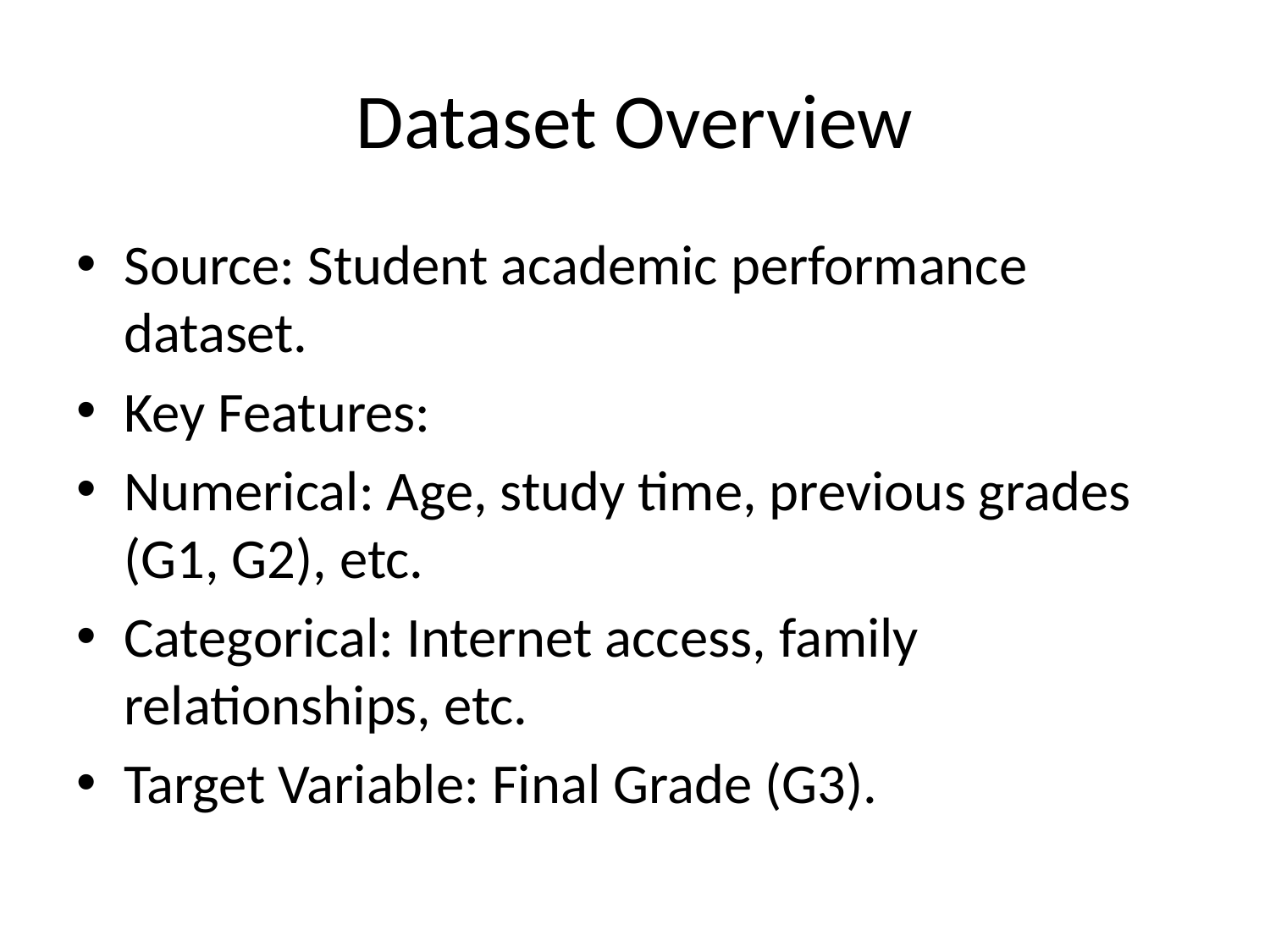

# Dataset Overview
Source: Student academic performance dataset.
Key Features:
Numerical: Age, study time, previous grades (G1, G2), etc.
Categorical: Internet access, family relationships, etc.
Target Variable: Final Grade (G3).